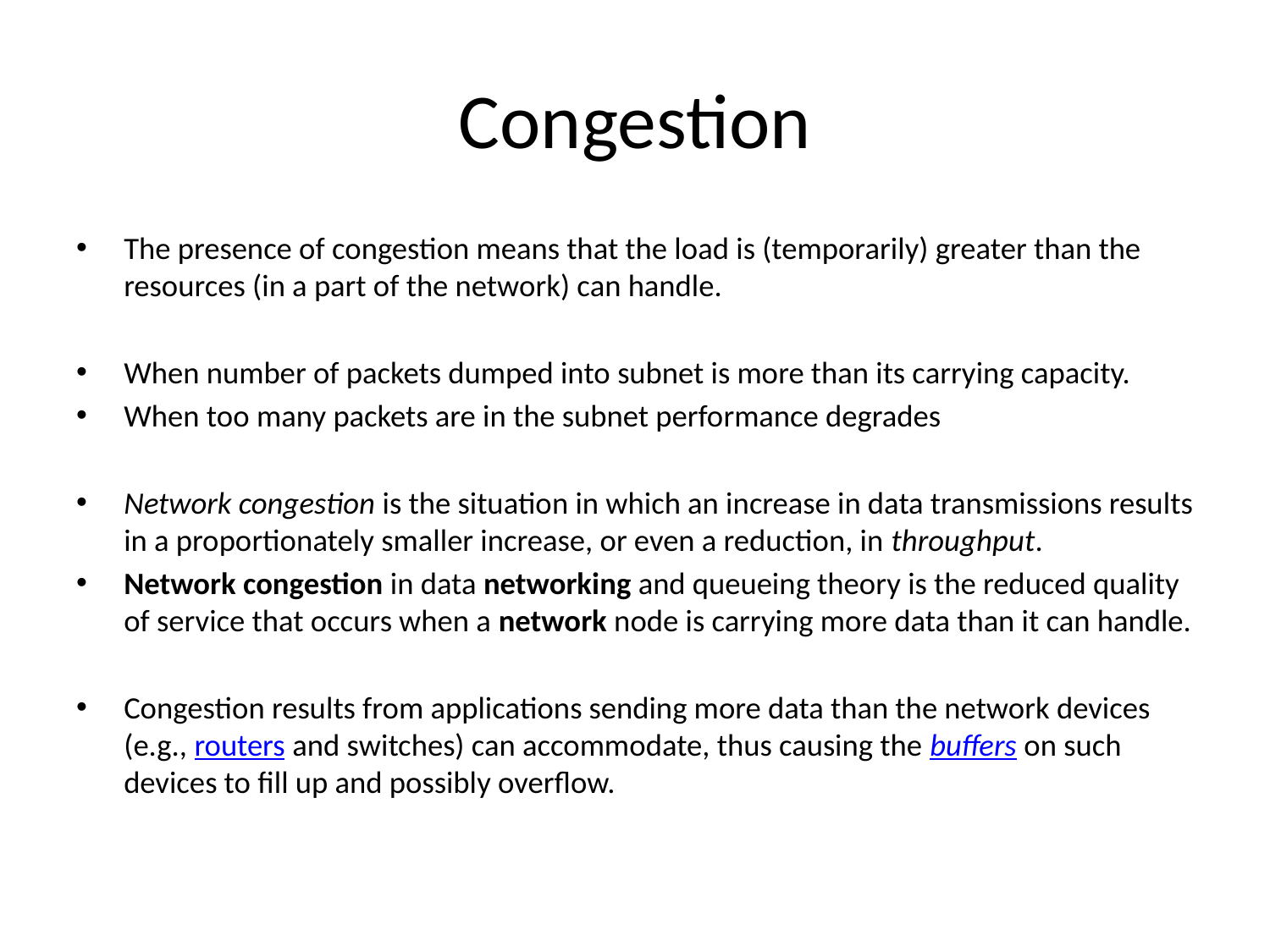

# Congestion
The presence of congestion means that the load is (temporarily) greater than the resources (in a part of the network) can handle.

When number of packets dumped into subnet is more than its carrying capacity.
When too many packets are in the subnet performance degrades

Network congestion is the situation in which an increase in data transmissions results in a proportionately smaller increase, or even a reduction, in throughput.
Network congestion in data networking and queueing theory is the reduced quality of service that occurs when a network node is carrying more data than it can handle.

Congestion results from applications sending more data than the network devices (e.g., routers and switches) can accommodate, thus causing the buffers on such devices to fill up and possibly overflow.